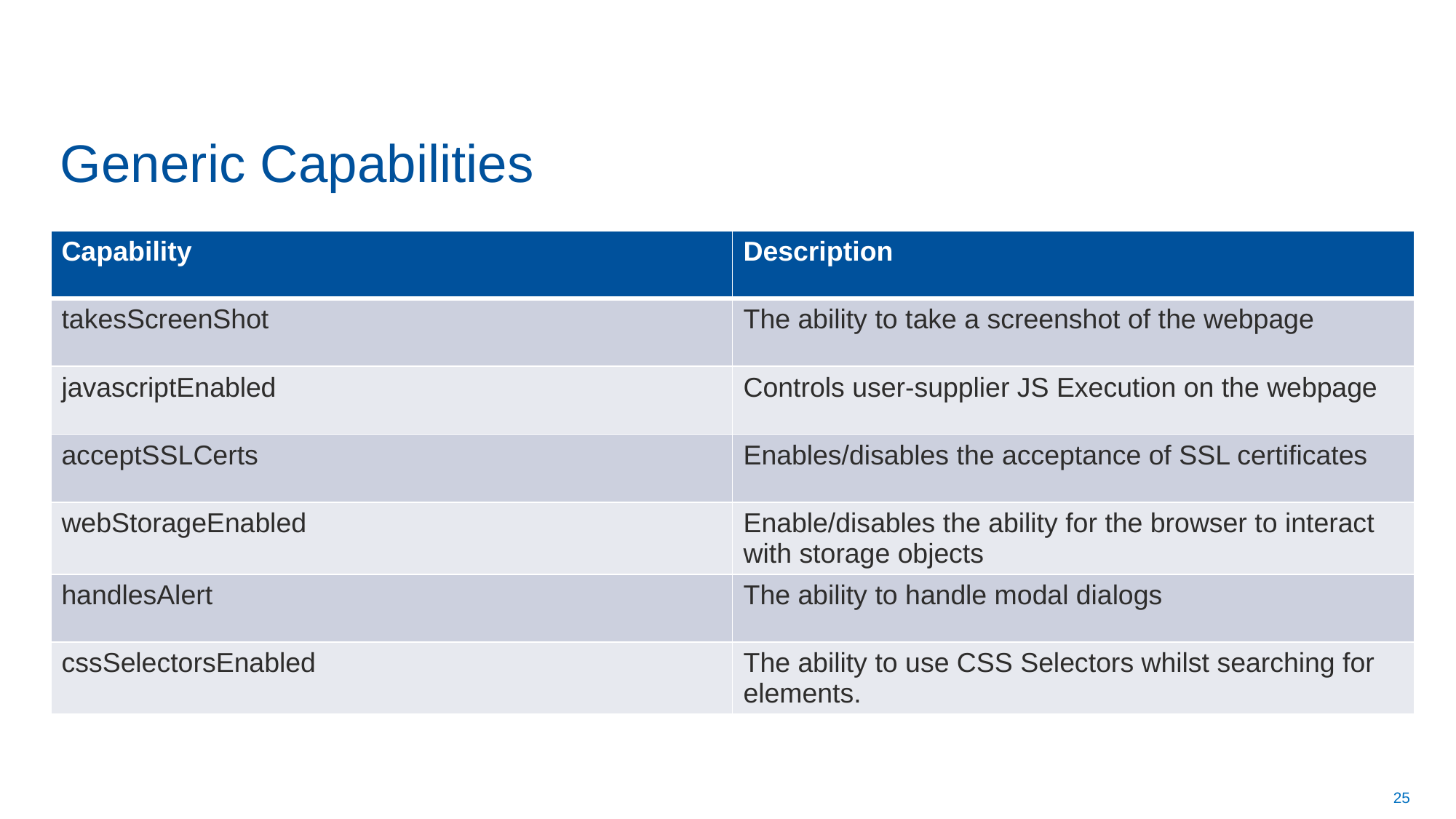

# Generic Capabilities

| Capability | Description |
| --- | --- |
| takesScreenShot | The ability to take a screenshot of the webpage |
| javascriptEnabled | Controls user-supplier JS Execution on the webpage |
| acceptSSLCerts | Enables/disables the acceptance of SSL certificates |
| webStorageEnabled | Enable/disables the ability for the browser to interact with storage objects |
| handlesAlert | The ability to handle modal dialogs |
| cssSelectorsEnabled | The ability to use CSS Selectors whilst searching for elements. |